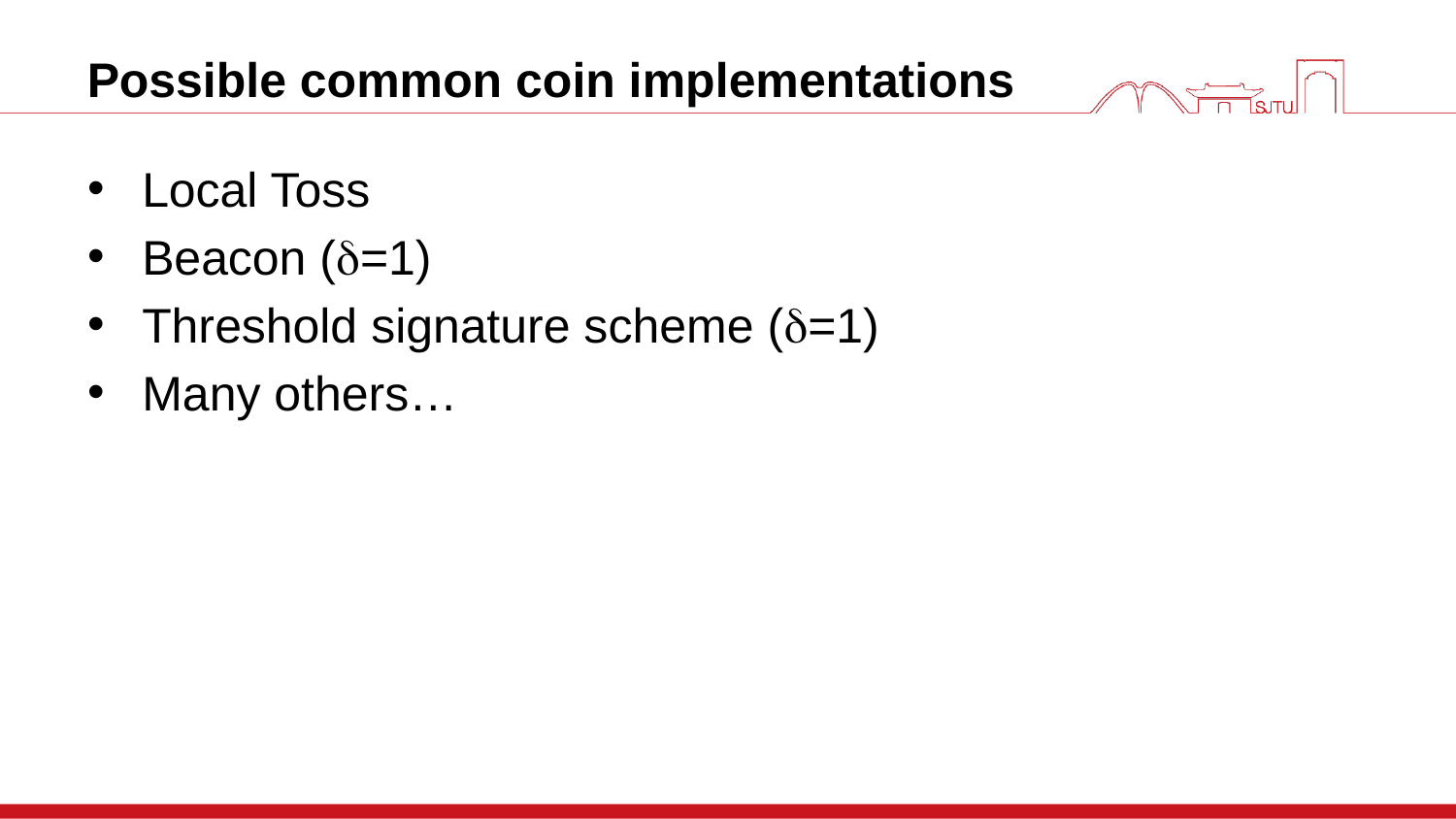

# Possible common coin implementations
Local Toss
Beacon (δ=1)
Threshold signature scheme (δ=1)
Many others…